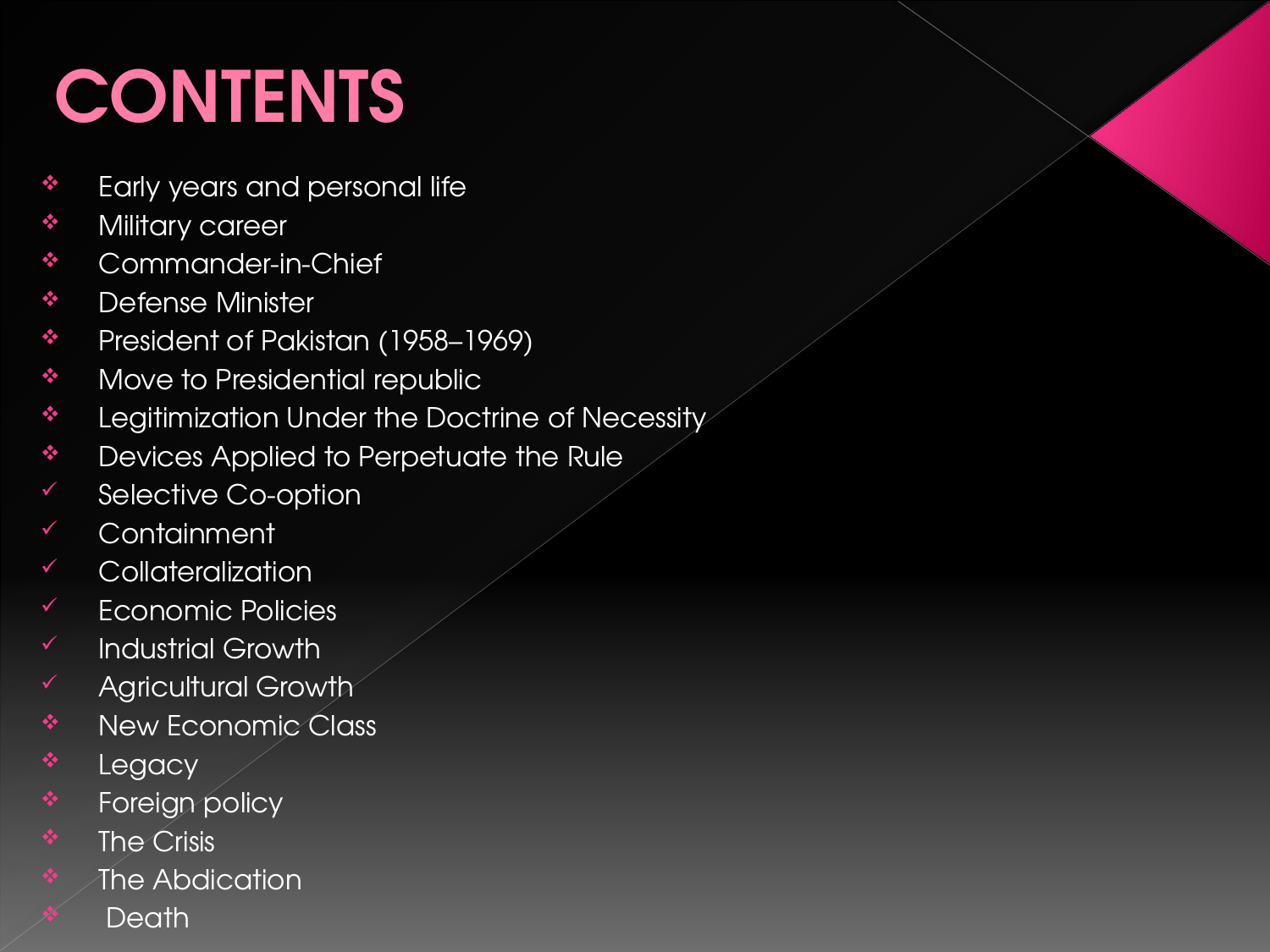

# CONTENTS
Early years and personal life
Military career
Commander-in-Chief
Defense Minister
President of Pakistan (1958–1969)
Move to Presidential republic
Legitimization Under the Doctrine of Necessity
Devices Applied to Perpetuate the Rule
Selective Co-option
Containment
Collateralization
Economic Policies
Industrial Growth
Agricultural Growth
New Economic Class
Legacy
Foreign policy
The Crisis
The Abdication
 Death